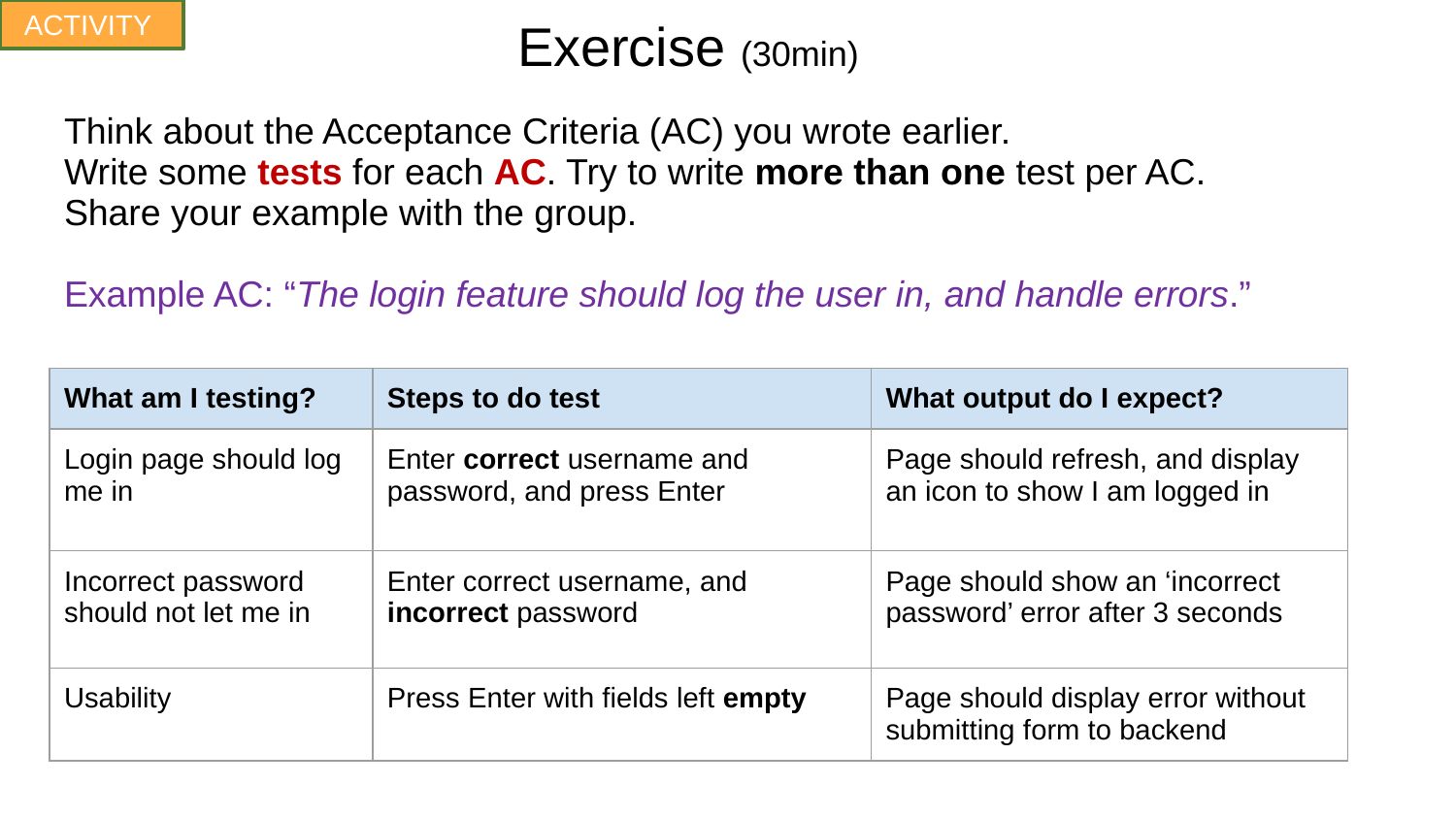

ACTIVITY
# Exercise (30min)
Think about the Acceptance Criteria (AC) you wrote earlier.
Write some tests for each AC. Try to write more than one test per AC.
Share your example with the group.

Example AC: “The login feature should log the user in, and handle errors.”
| What am I testing? | Steps to do test | What output do I expect? |
| --- | --- | --- |
| Login page should log me in | Enter correct username and password, and press Enter | Page should refresh, and display an icon to show I am logged in |
| Incorrect password should not let me in | Enter correct username, and incorrect password | Page should show an ‘incorrect password’ error after 3 seconds |
| Usability | Press Enter with fields left empty | Page should display error without submitting form to backend |